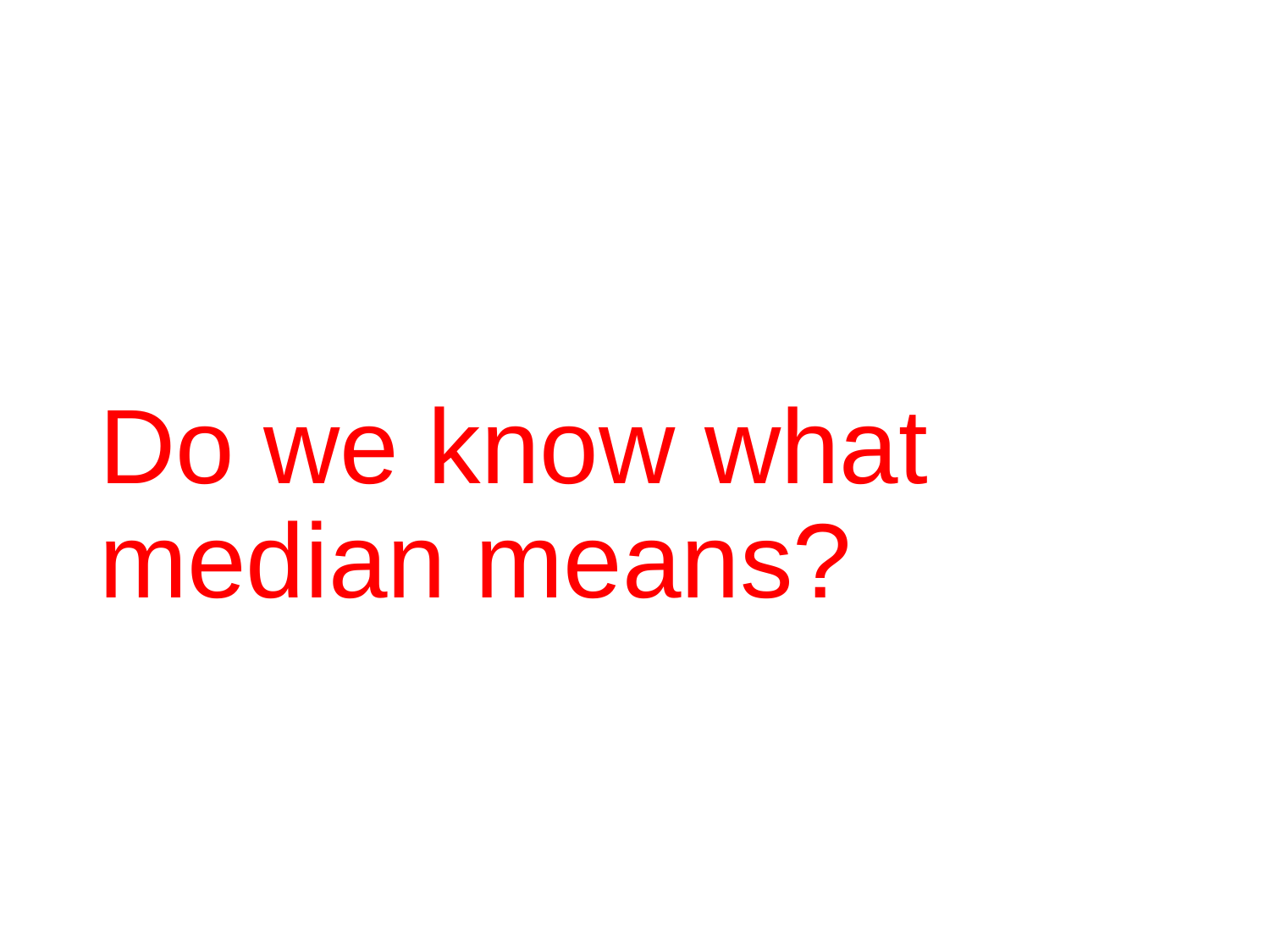

# Do we know what median means?